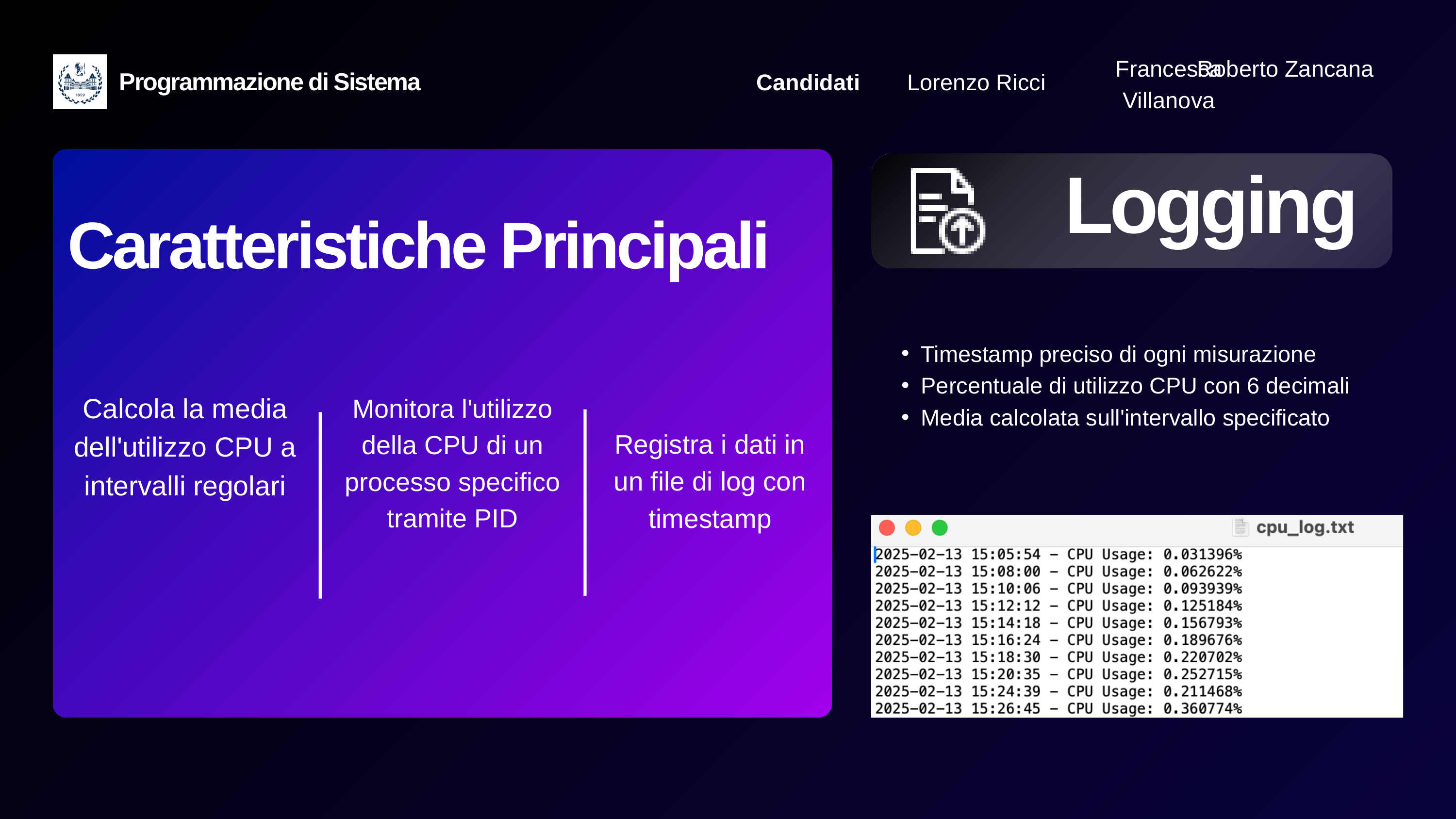

Francesca Villanova
Roberto Zancana

Programmazione di Sistema
Candidati
Lorenzo Ricci

Logging

Caratteristiche Principali
Timestamp preciso di ogni misurazione
Percentuale di utilizzo CPU con 6 decimali
Media calcolata sull'intervallo specificato

Calcola la media dell'utilizzo CPU a intervalli regolari

Monitora l'utilizzo della CPU di un processo specifico tramite PID

Registra i dati in un file di log con timestamp